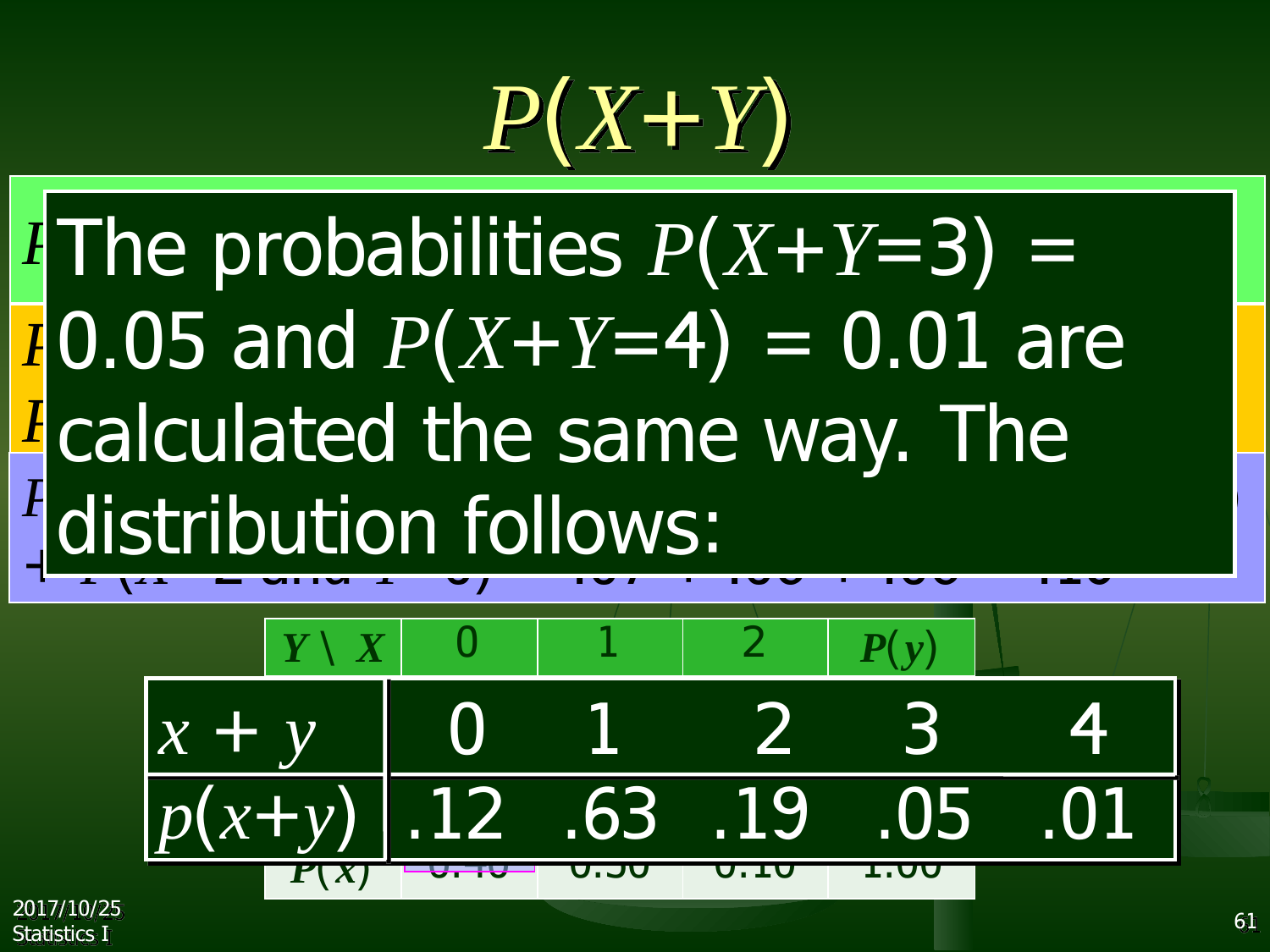

# P(X+Y)
P(X+Y = 0) = P(X=0 and Y=0) = .12
The probabilities P(X+Y=3) = 0.05 and P(X+Y=4) = 0.01 are calculated the same way. The distribution follows:
P(X + Y = 1) = P(X = 0 and Y = 1) +
P(X = 1 and Y = 0) = .21 + .42 = .63
P(X+Y=2) = P(X=0 and Y=2)+ P(X=1 and Y=1)
+ P(X=2 and Y=0) = .07 + .06 + .06 = .19
| Y \ X | 0 | 1 | 2 | P(y) |
| --- | --- | --- | --- | --- |
| 0 | 0.12 | 0.42 | 0.06 | 0.60 |
| 1 | 0.21 | 0.06 | 0.03 | 0.30 |
| 2 | 0.07 | 0.02 | 0.01 | 0.10 |
| P(x) | 0.40 | 0.50 | 0.10 | 1.00 |
x + y      0	  1	    2	     3	 4
p(x+y)  .12	 .63	  .19   .05   .01

2017/10/25
Statistics I
61